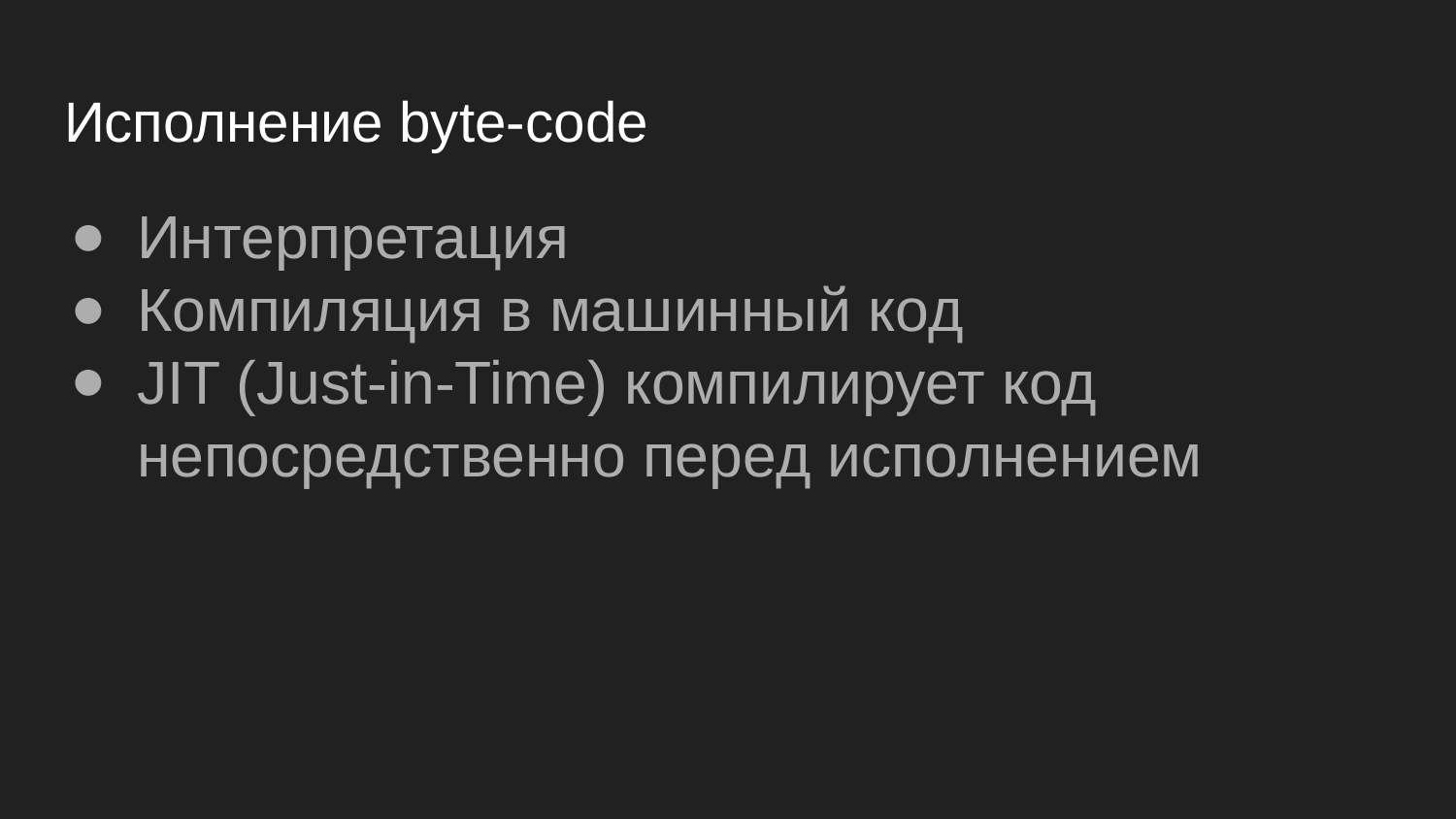

# Исполнение byte-code
Интерпретация
Компиляция в машинный код
JIT (Just-in-Time) компилирует код непосредственно перед исполнением